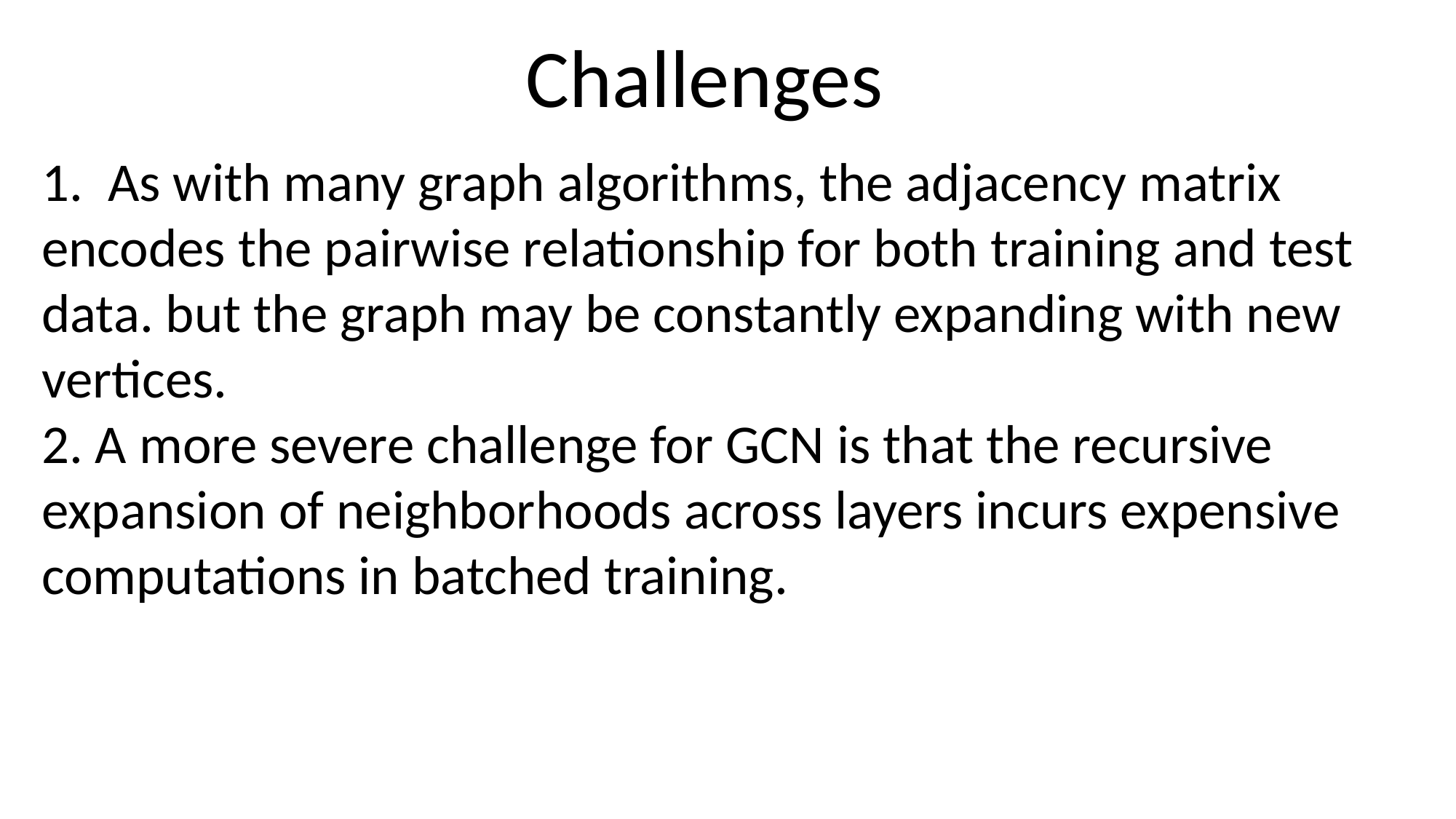

Challenges
1.  As with many graph algorithms, the adjacency matrix encodes the pairwise relationship for both training and test data. but the graph may be constantly expanding with new vertices.
2. A more severe challenge for GCN is that the recursive expansion of neighborhoods across layers incurs expensive computations in batched training.